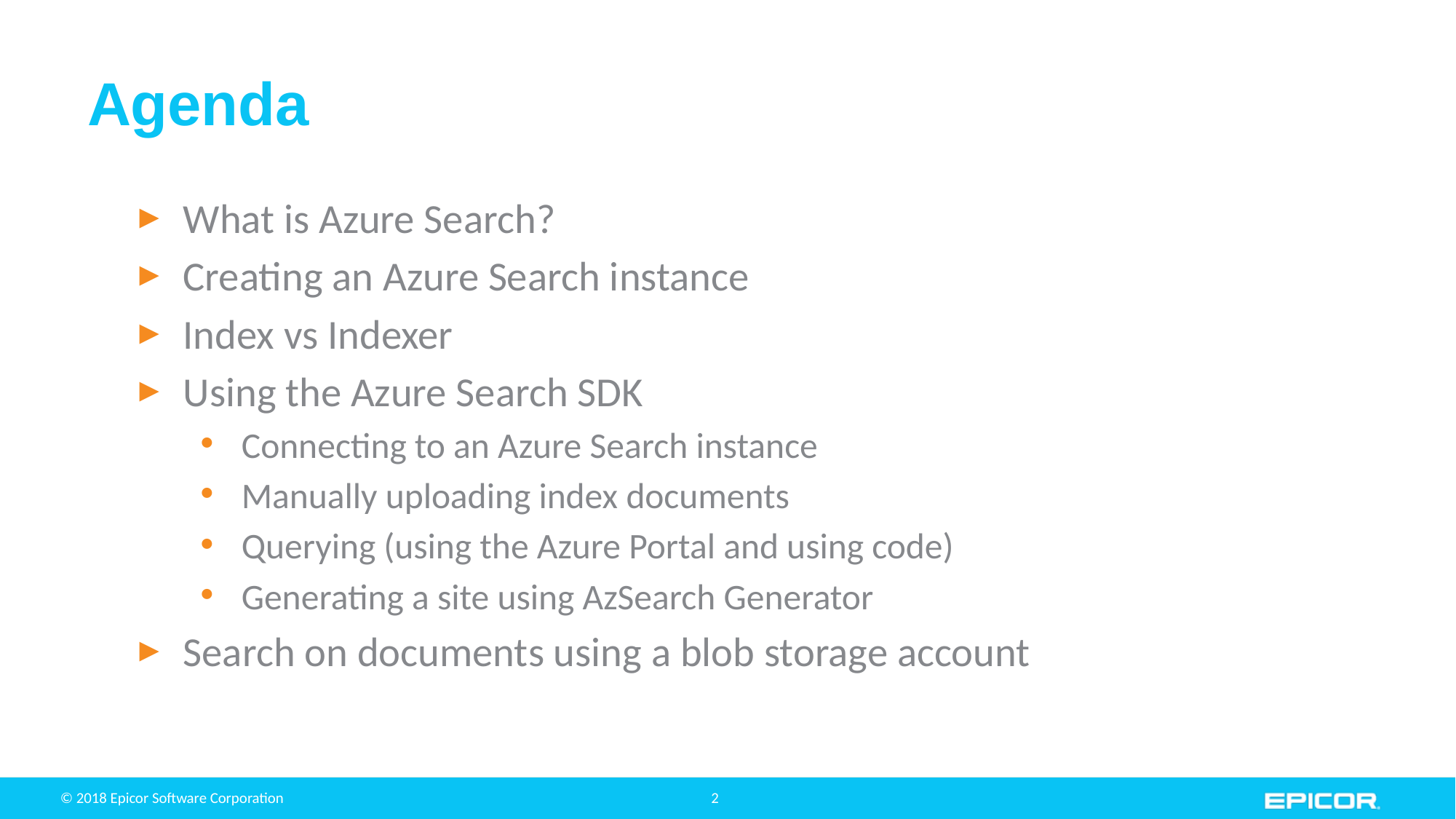

# Agenda
What is Azure Search?
Creating an Azure Search instance
Index vs Indexer
Using the Azure Search SDK
Connecting to an Azure Search instance
Manually uploading index documents
Querying (using the Azure Portal and using code)
Generating a site using AzSearch Generator
Search on documents using a blob storage account